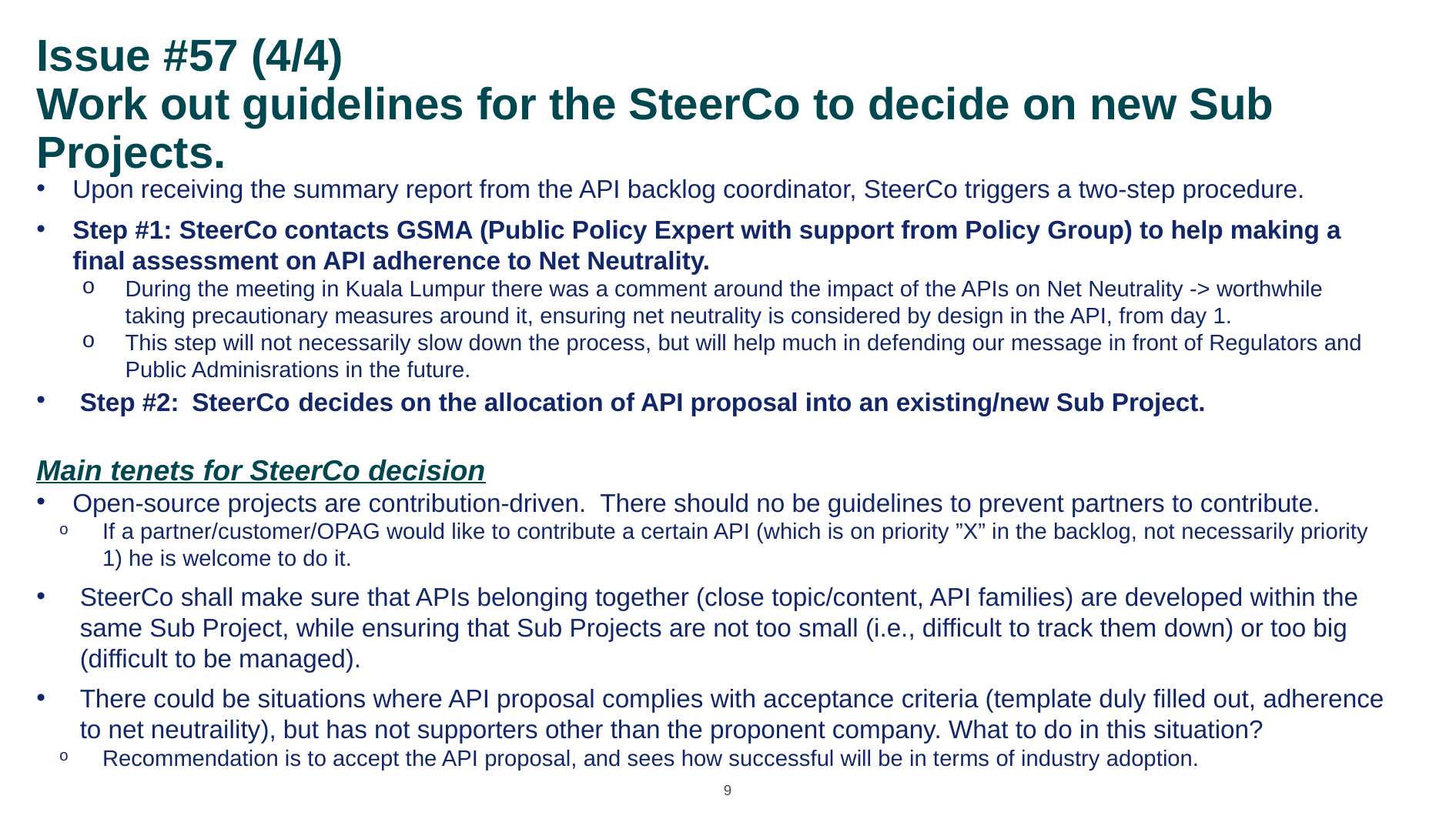

# Issue #57 (4/4) Work out guidelines for the SteerCo to decide on new Sub Projects.
Upon receiving the summary report from the API backlog coordinator, SteerCo triggers a two-step procedure.
Step #1: SteerCo contacts GSMA (Public Policy Expert with support from Policy Group) to help making a final assessment on API adherence to Net Neutrality.
During the meeting in Kuala Lumpur there was a comment around the impact of the APIs on Net Neutrality -> worthwhile taking precautionary measures around it, ensuring net neutrality is considered by design in the API, from day 1.
This step will not necessarily slow down the process, but will help much in defending our message in front of Regulators and Public Adminisrations in the future.
Step #2:  SteerCo decides on the allocation of API proposal into an existing/new Sub Project.

Main tenets for SteerCo decision
Open-source projects are contribution-driven.  There should no be guidelines to prevent partners to contribute.
If a partner/customer/OPAG would like to contribute a certain API (which is on priority ”X” in the backlog, not necessarily priority 1) he is welcome to do it.
SteerCo shall make sure that APIs belonging together (close topic/content, API families) are developed within the same Sub Project, while ensuring that Sub Projects are not too small (i.e., difficult to track them down) or too big (difficult to be managed).
There could be situations where API proposal complies with acceptance criteria (template duly filled out, adherence to net neutraility), but has not supporters other than the proponent company. What to do in this situation?
Recommendation is to accept the API proposal, and sees how successful will be in terms of industry adoption.